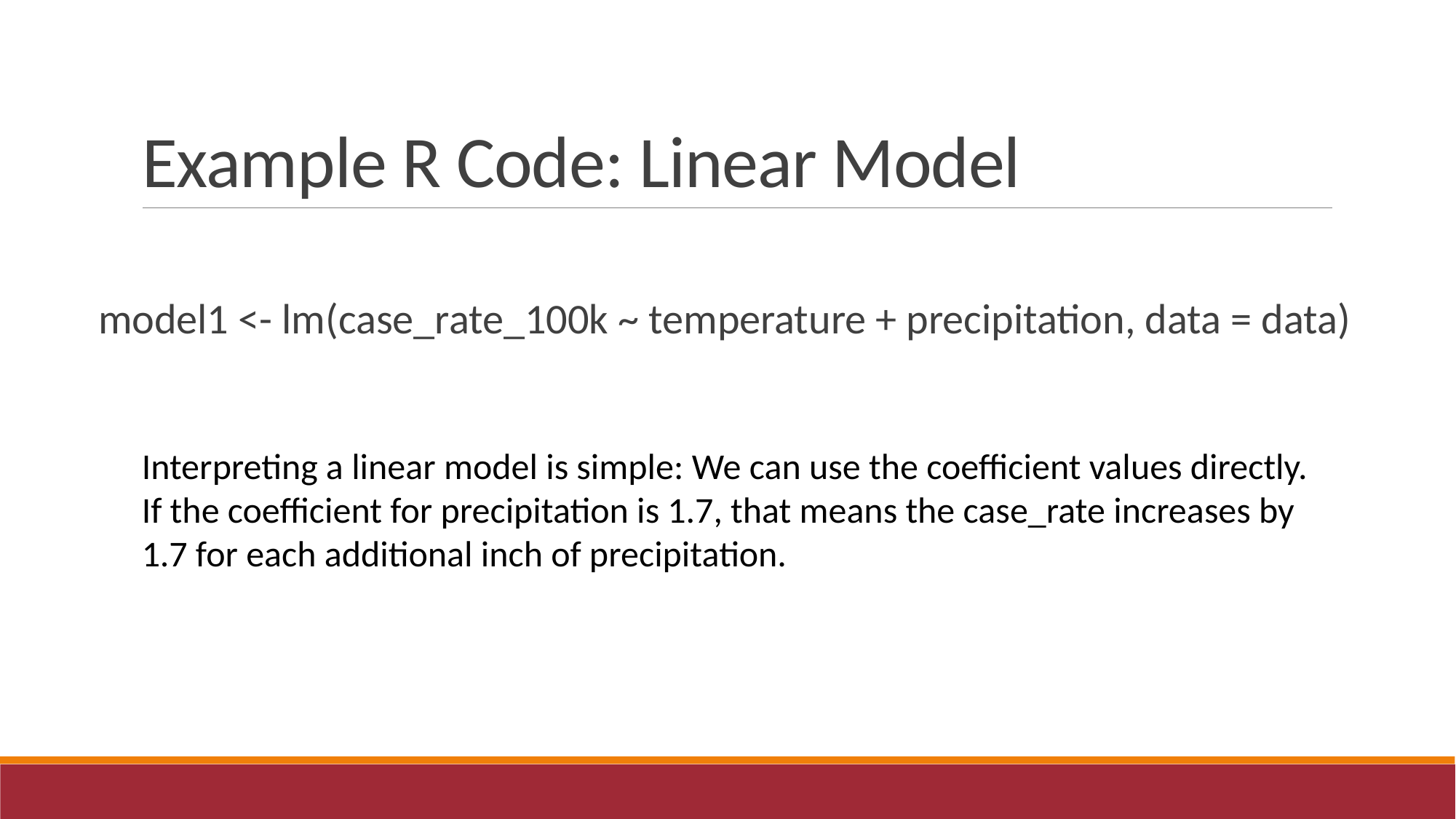

# Example R Code: Linear Model
model1 <- lm(case_rate_100k ~ temperature + precipitation, data = data)
Interpreting a linear model is simple: We can use the coefficient values directly. If the coefficient for precipitation is 1.7, that means the case_rate increases by 1.7 for each additional inch of precipitation.